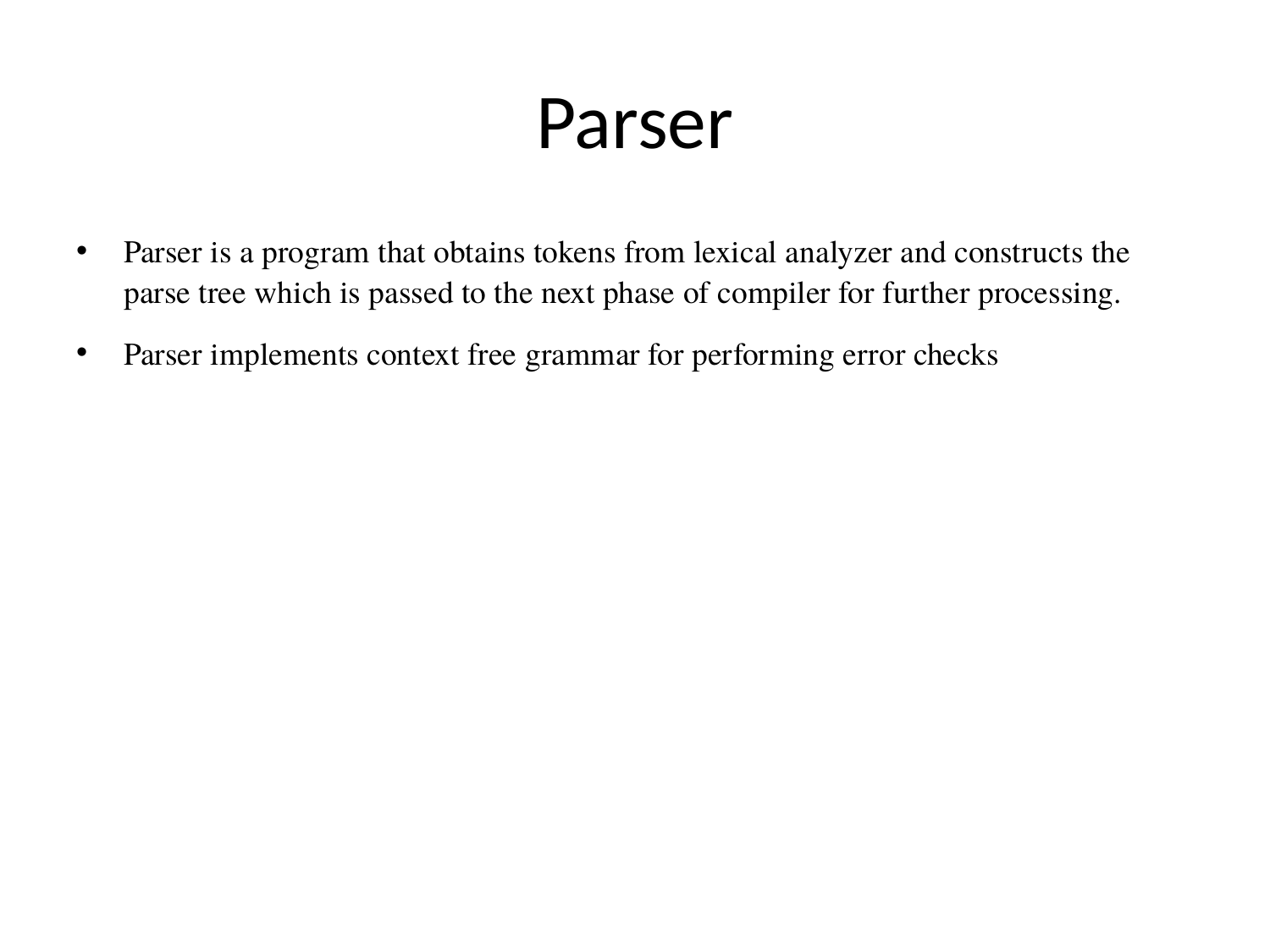

# Parser
Parser is a program that obtains tokens from lexical analyzer and constructs the parse tree which is passed to the next phase of compiler for further processing.
Parser implements context free grammar for performing error checks